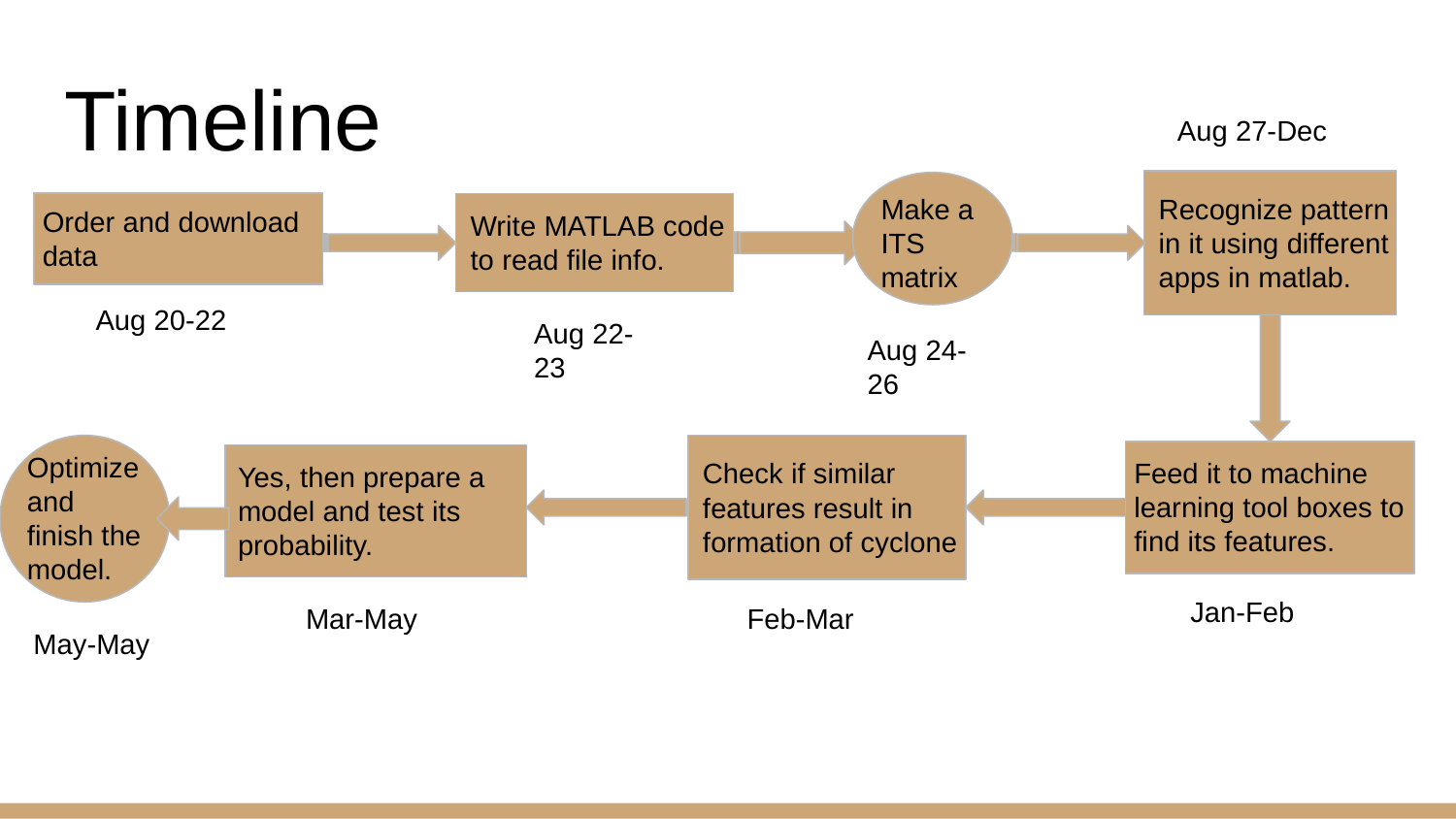

# Timeline
Aug 27-Dec

Make a ITS matrix
Recognize pattern in it using different apps in matlab.
Order and download data

Write MATLAB code to read file info.

Aug 20-22
Aug 22-23

Aug 24-26

Optimize and finish the model.

Check if similar features result in formation of cyclone
Feed it to machine learning tool boxes to find its features.

Yes, then prepare a model and test its probability.

Jan-Feb
Mar-May
Feb-Mar
May-May